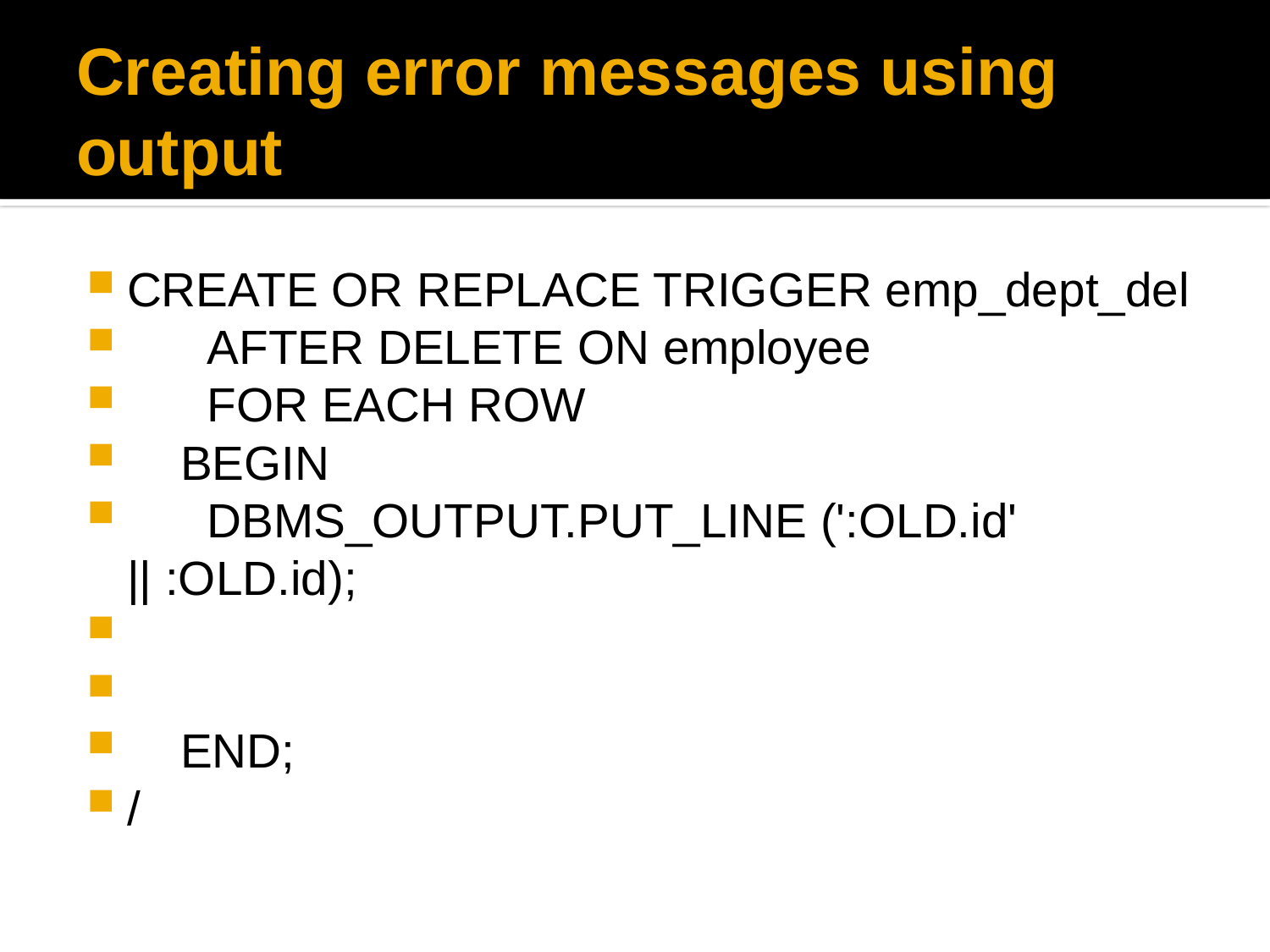

# Creating error messages using output
CREATE OR REPLACE TRIGGER emp_dept_del
      AFTER DELETE ON employee
      FOR EACH ROW
    BEGIN
      DBMS_OUTPUT.PUT_LINE (':OLD.id' || :OLD.id);

    END;
/